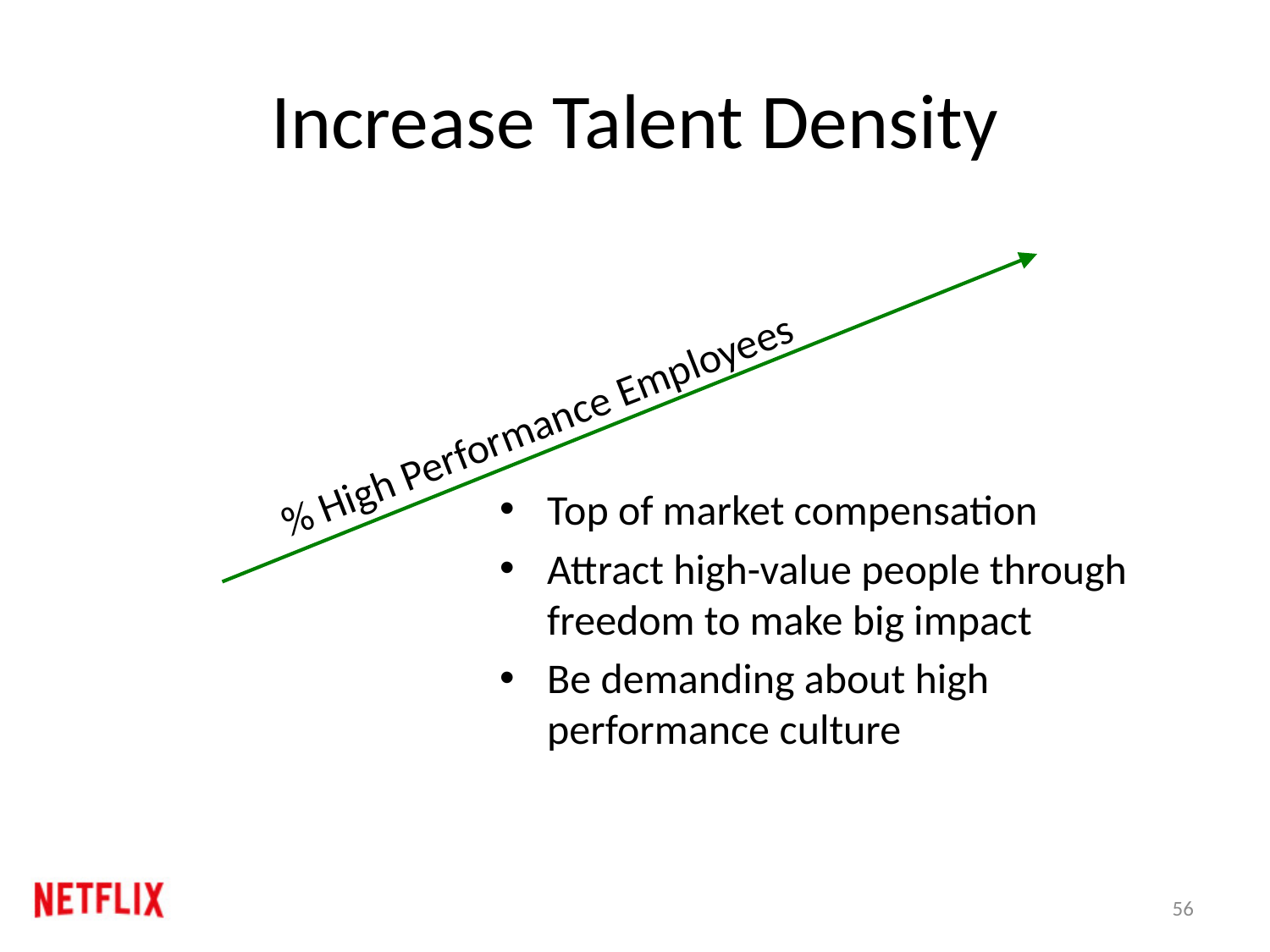

# Increase Talent Density

% High Performance Employees
Top of market compensation
Attract high-value people through freedom to make big impact
Be demanding about high performance culture
56